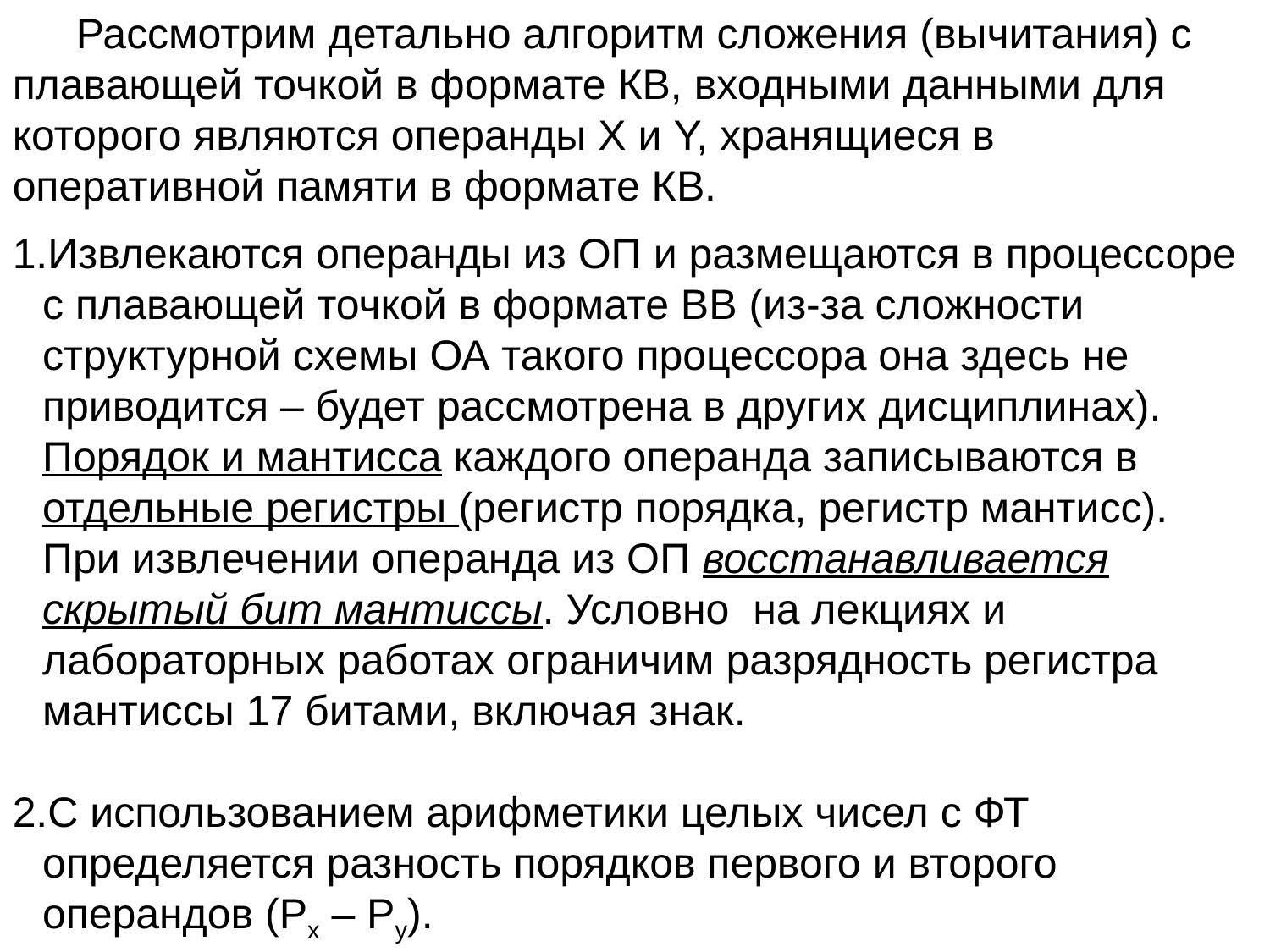

Рассмотрим детально алгоритм сложения (вычитания) с плавающей точкой в формате КВ, входными данными для которого являются операнды X и Y, хранящиеся в оперативной памяти в формате КВ.

Извлекаются операнды из ОП и размещаются в процессоре с плавающей точкой в формате ВВ (из-за сложности структурной схемы ОА такого процессора она здесь не приводится – будет рассмотрена в других дисциплинах). Порядок и мантисса каждого операнда записываются в отдельные регистры (регистр порядка, регистр мантисс). При извлечении операнда из ОП восстанавливается скрытый бит мантиссы. Условно  на лекциях и лабораторных работах ограничим разрядность регистра мантиссы 17 битами, включая знак.

С использованием арифметики целых чисел с ФТ определяется разность порядков первого и второго операндов (Рх – Ру).